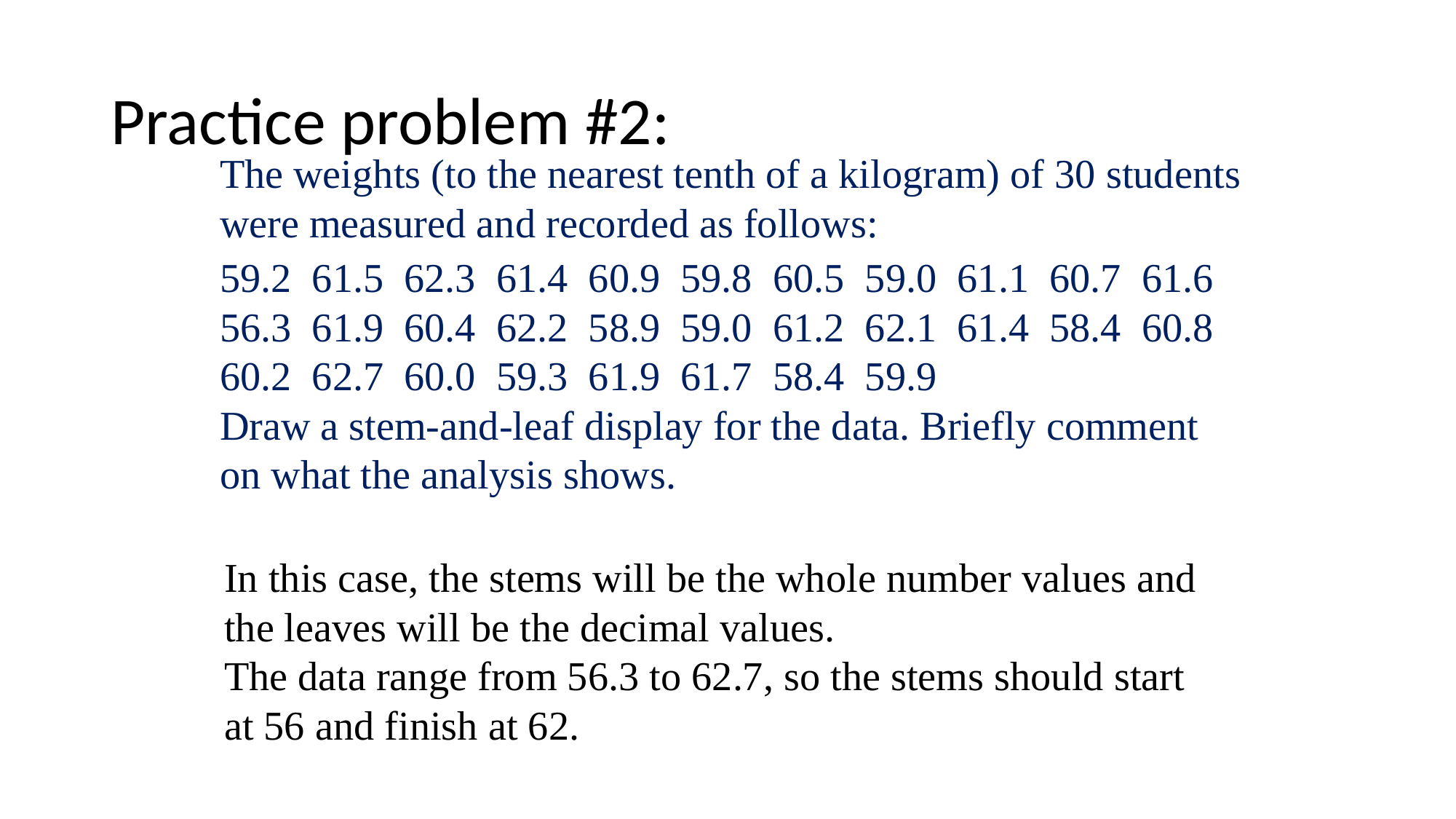

# Practice problem #2:
The weights (to the nearest tenth of a kilogram) of 30 students were measured and recorded as follows:
59.2  61.5  62.3  61.4  60.9  59.8  60.5  59.0  61.1  60.7  61.6  56.3  61.9  60.4  62.2  58.9  59.0  61.2  62.1  61.4  58.4  60.8  60.2  62.7  60.0  59.3  61.9  61.7  58.4  59.9
Draw a stem-and-leaf display for the data. Briefly comment on what the analysis shows.
In this case, the stems will be the whole number values and the leaves will be the decimal values.
The data range from 56.3 to 62.7, so the stems should start at 56 and finish at 62.